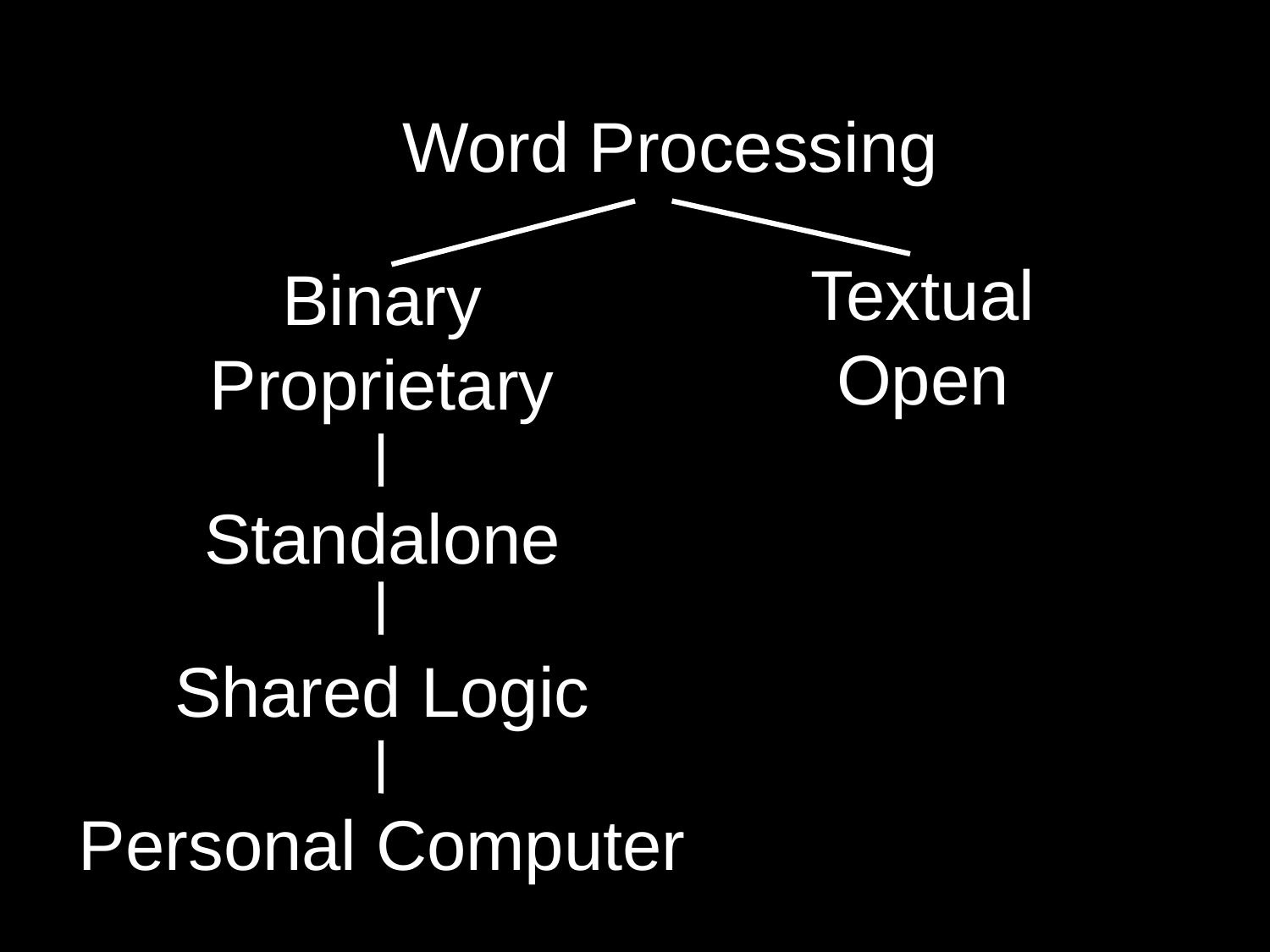

Word Processing

Textual
Open
Binary
Proprietary

Standalone

Shared Logic

Personal Computer